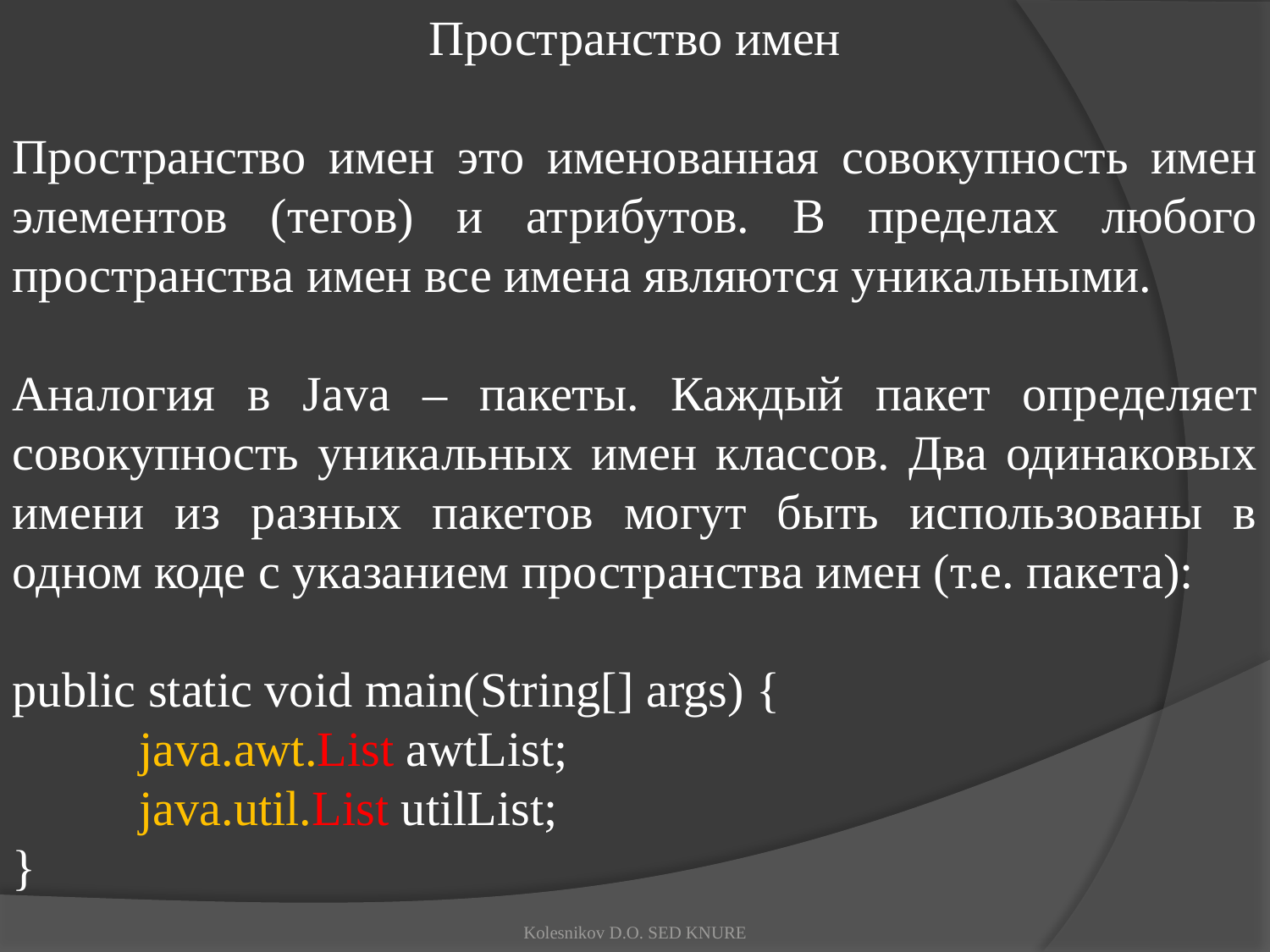

Пространство имен

Пространство имен это именованная совокупность имен элементов (тегов) и атрибутов. В пределах любого пространства имен все имена являются уникальными.

Аналогия в Java – пакеты. Каждый пакет определяет совокупность уникальных имен классов. Два одинаковых имени из разных пакетов могут быть использованы в одном коде с указанием пространства имен (т.е. пакета):

public static void main(String[] args) {
	java.awt.List awtList;
	java.util.List utilList;
}
Kolesnikov D.O. SED KNURE